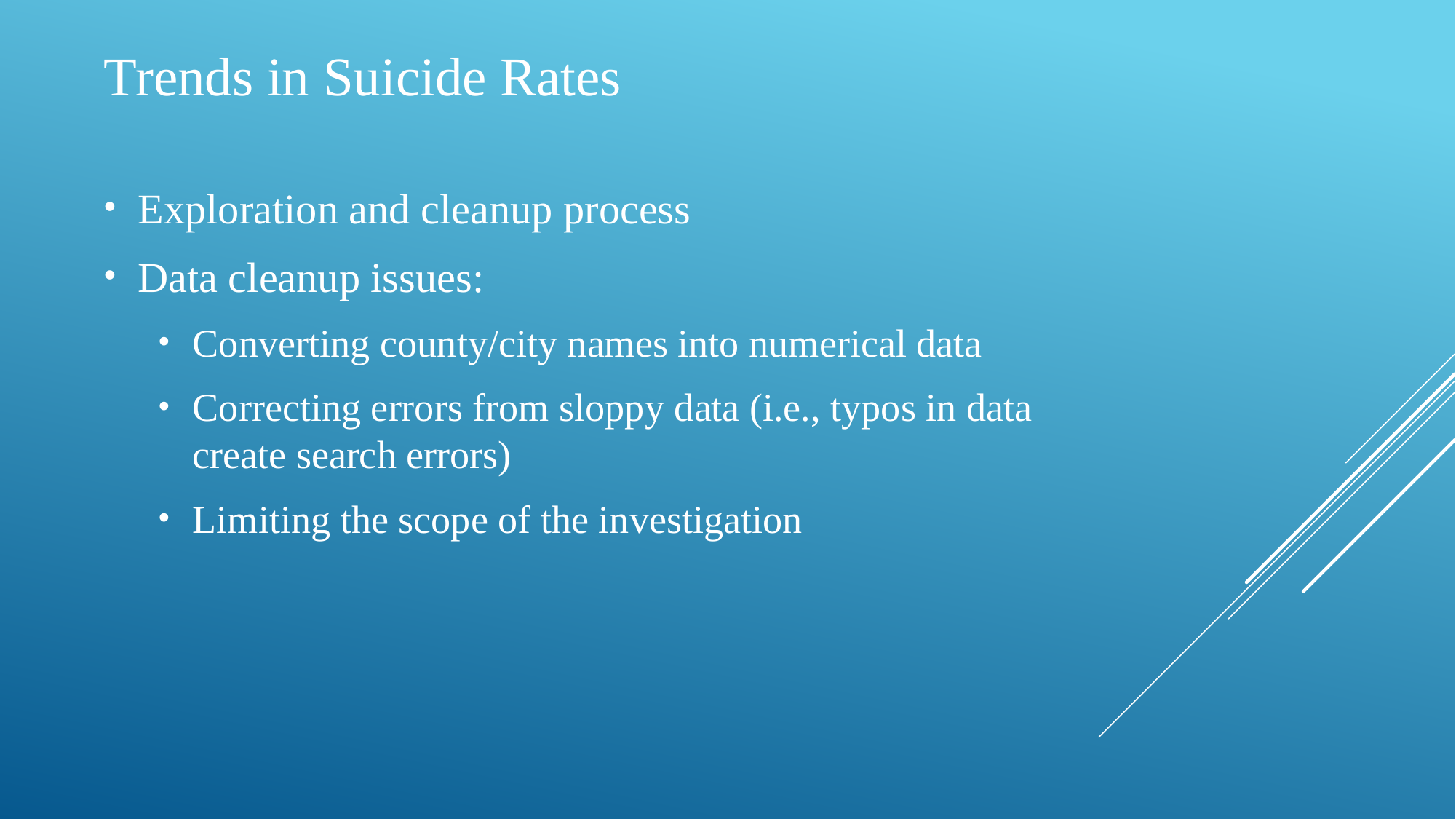

# Trends in Suicide Rates
Exploration and cleanup process
Data cleanup issues:
Converting county/city names into numerical data
Correcting errors from sloppy data (i.e., typos in data create search errors)
Limiting the scope of the investigation